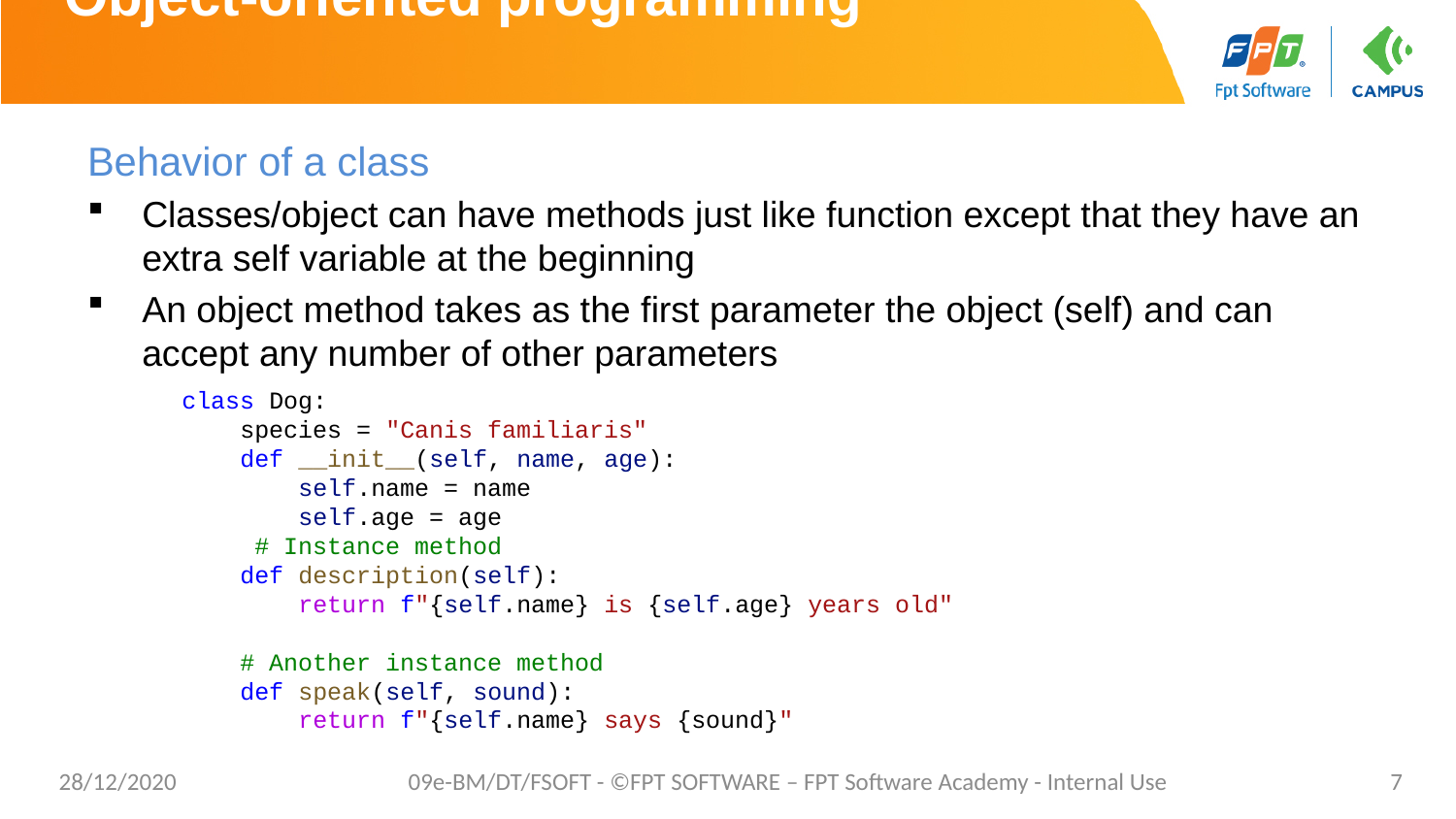

# Object-oriented programming
Behavior of a class
Classes/object can have methods just like function except that they have an extra self variable at the beginning
An object method takes as the first parameter the object (self) and can accept any number of other parameters
class Dog:
    species = "Canis familiaris"
    def __init__(self, name, age):
        self.name = name
        self.age = age
     # Instance method
    def description(self):
        return f"{self.name} is {self.age} years old"
    # Another instance method
    def speak(self, sound):
        return f"{self.name} says {sound}"
28/12/2020
09e-BM/DT/FSOFT - ©FPT SOFTWARE – FPT Software Academy - Internal Use
7